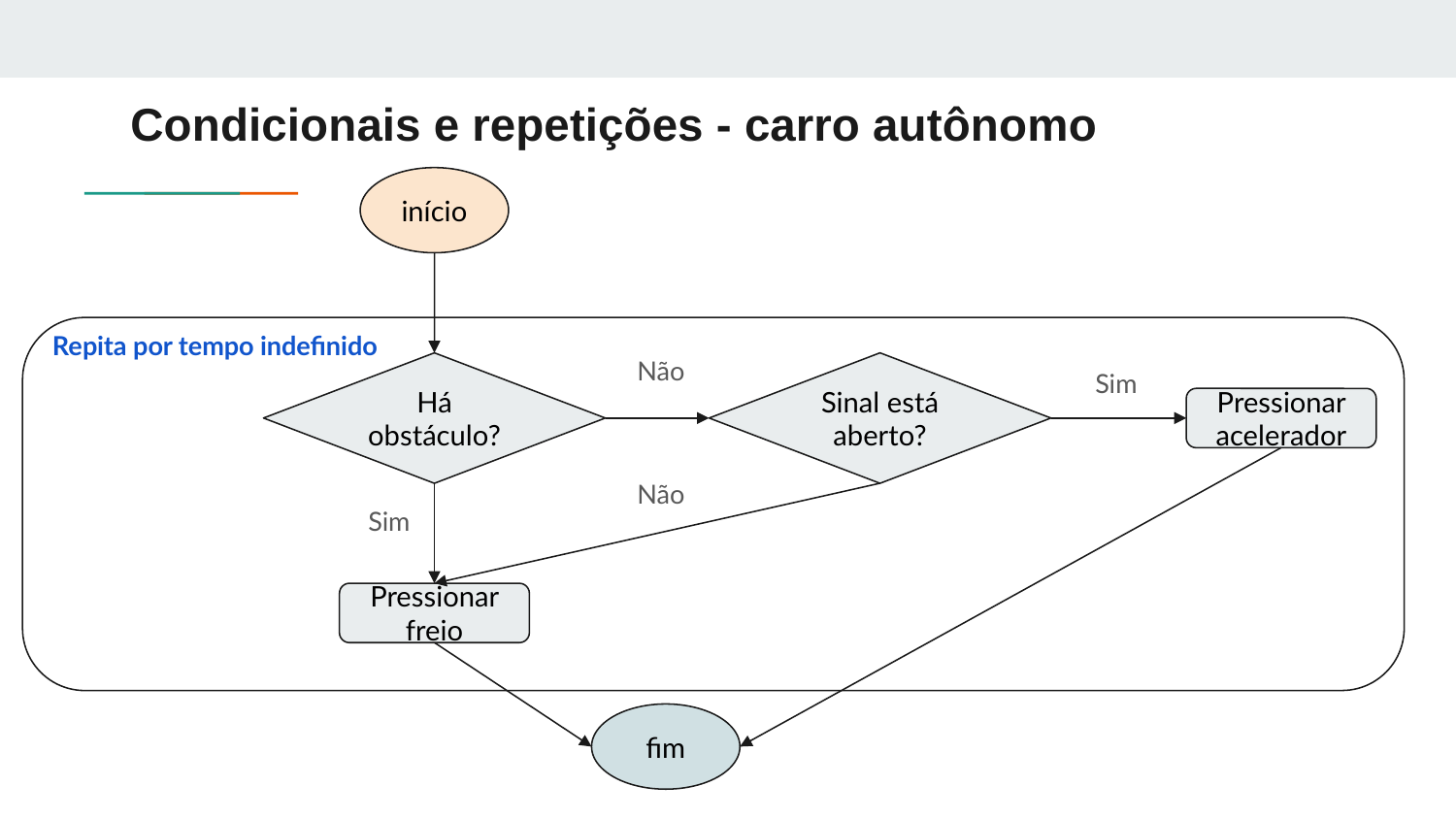

# Condicionais e repetições - carro autônomo
início
Repita por tempo indefinido

Não
Há obstáculo?
Sinal está aberto?
Sim
Pressionar acelerador
Não
Sim
Pressionar freio
fim